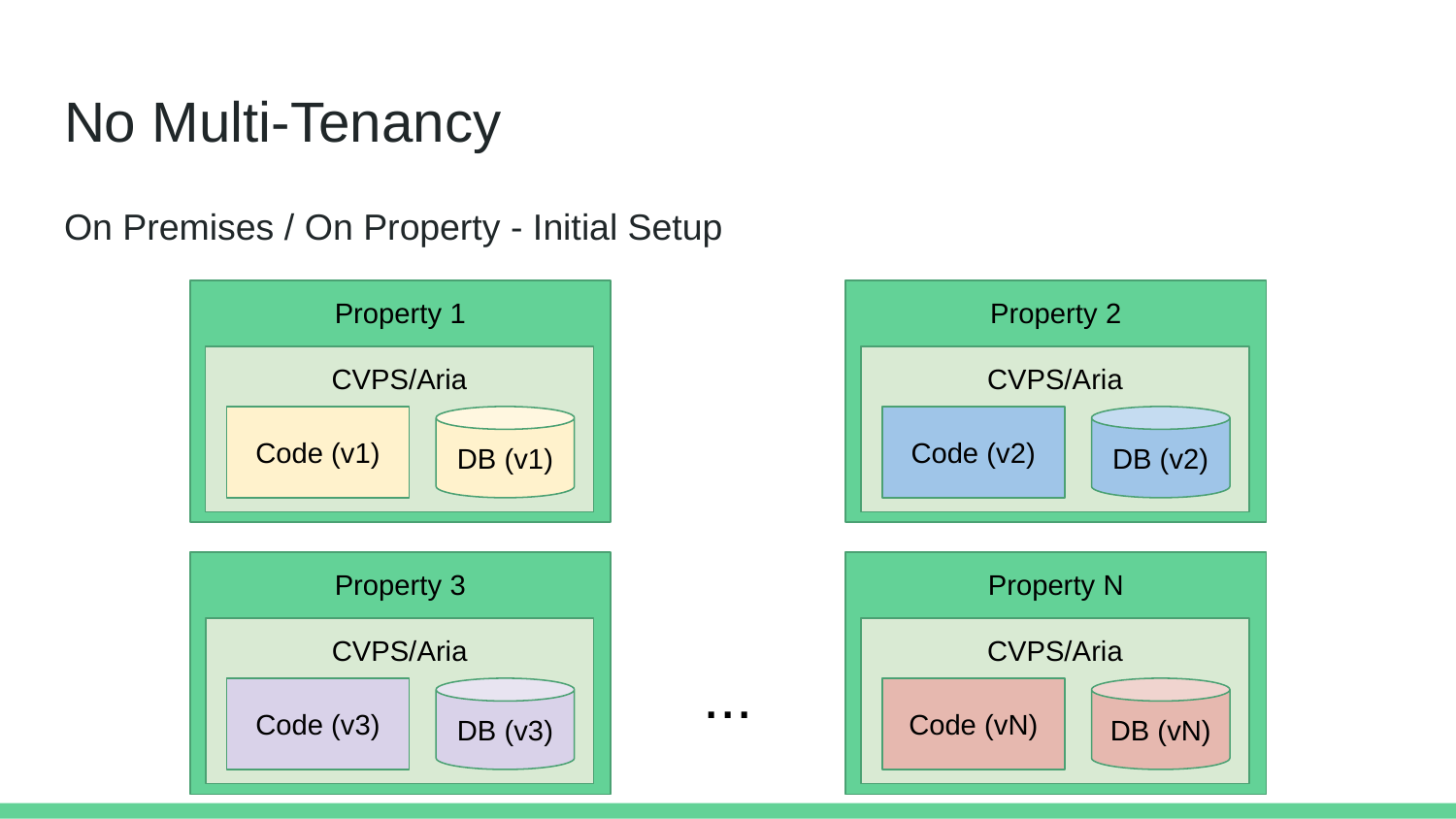

# No Multi-Tenancy
On Premises / On Property - Initial Setup
Property 1
Property 2
CVPS/Aria
Code (v2)
DB (v2)
CVPS/Aria
Code (v1)
DB (v1)
Property 3
CVPS/Aria
Code (v3)
DB (v3)
Property N
CVPS/Aria
Code (vN)
DB (vN)
...